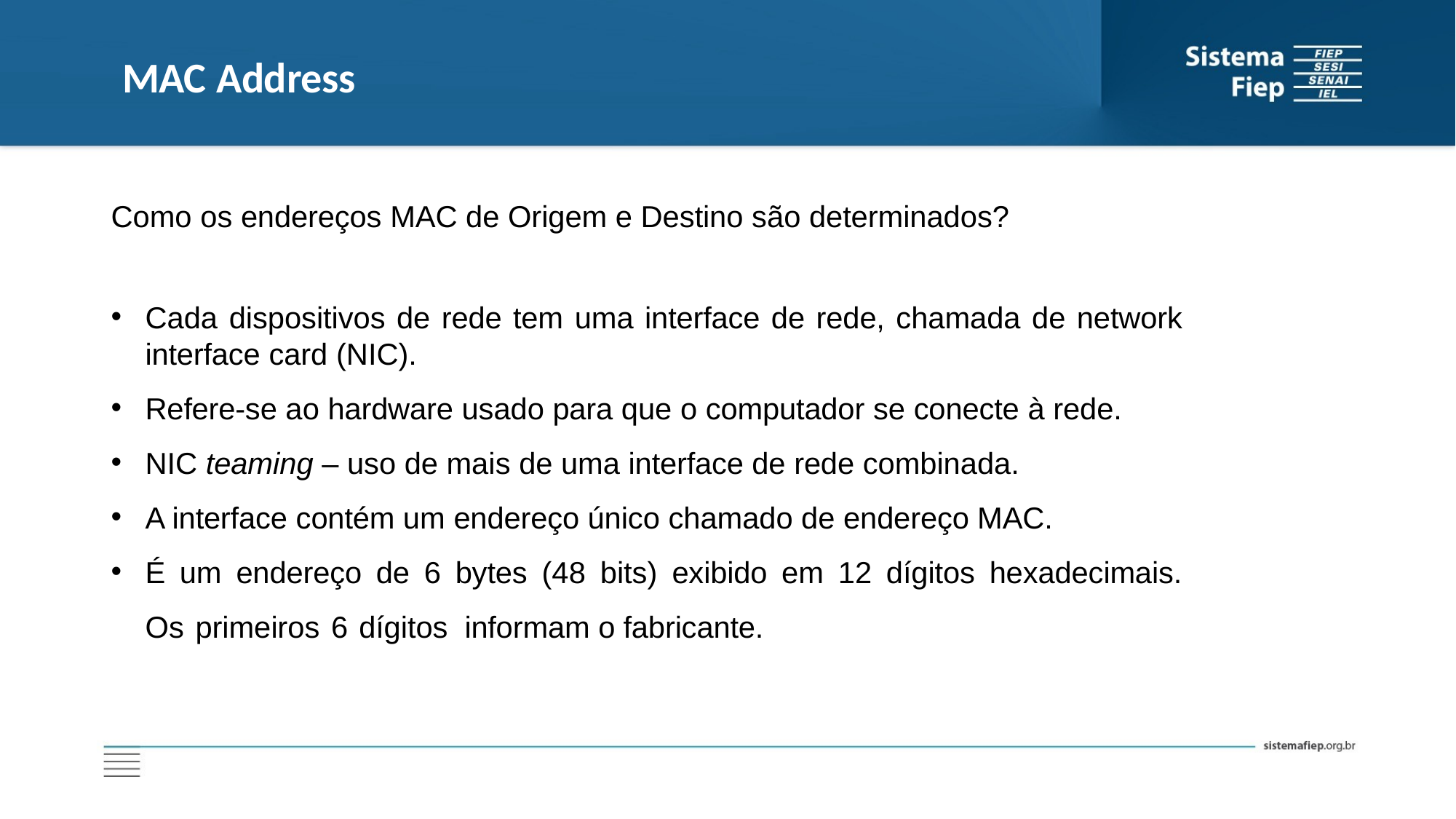

# MAC Address
Como os endereços MAC de Origem e Destino são determinados?

Cada dispositivos de rede tem uma interface de rede, chamada de network interface card (NIC).
Refere-se ao hardware usado para que o computador se conecte à rede.
NIC teaming – uso de mais de uma interface de rede combinada.
A interface contém um endereço único chamado de endereço MAC.
É um endereço de 6 bytes (48 bits) exibido em 12 dígitos hexadecimais. Os primeiros 6 dígitos  informam o fabricante.